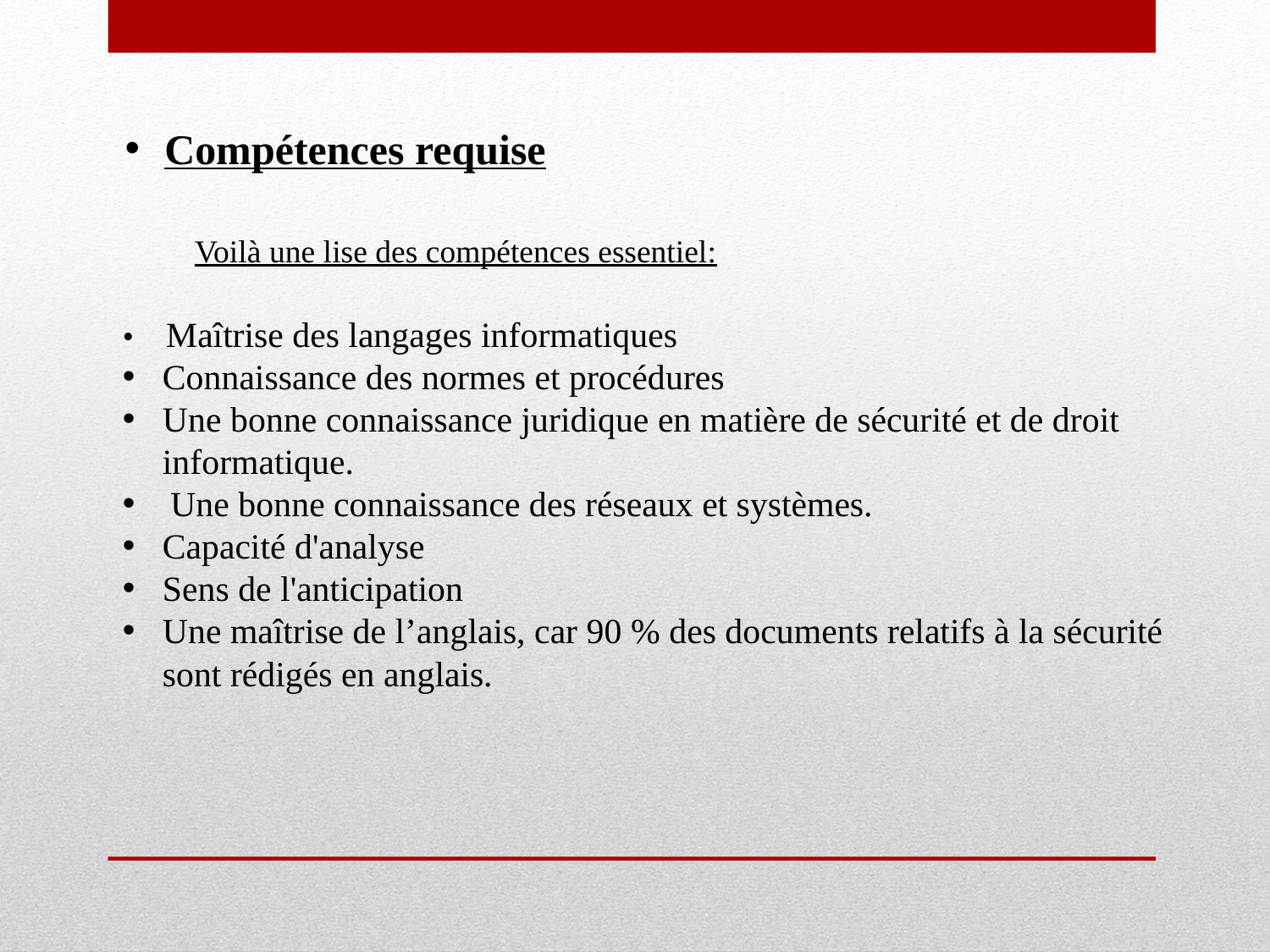

Compétences requise
Voilà une lise des compétences essentiel:
•    Maîtrise des langages informatiques
Connaissance des normes et procédures
Une bonne connaissance juridique en matière de sécurité et de droit informatique.
Une bonne connaissance des réseaux et systèmes.
Capacité d'analyse
Sens de l'anticipation
Une maîtrise de l’anglais, car 90 % des documents relatifs à la sécurité sont rédigés en anglais.